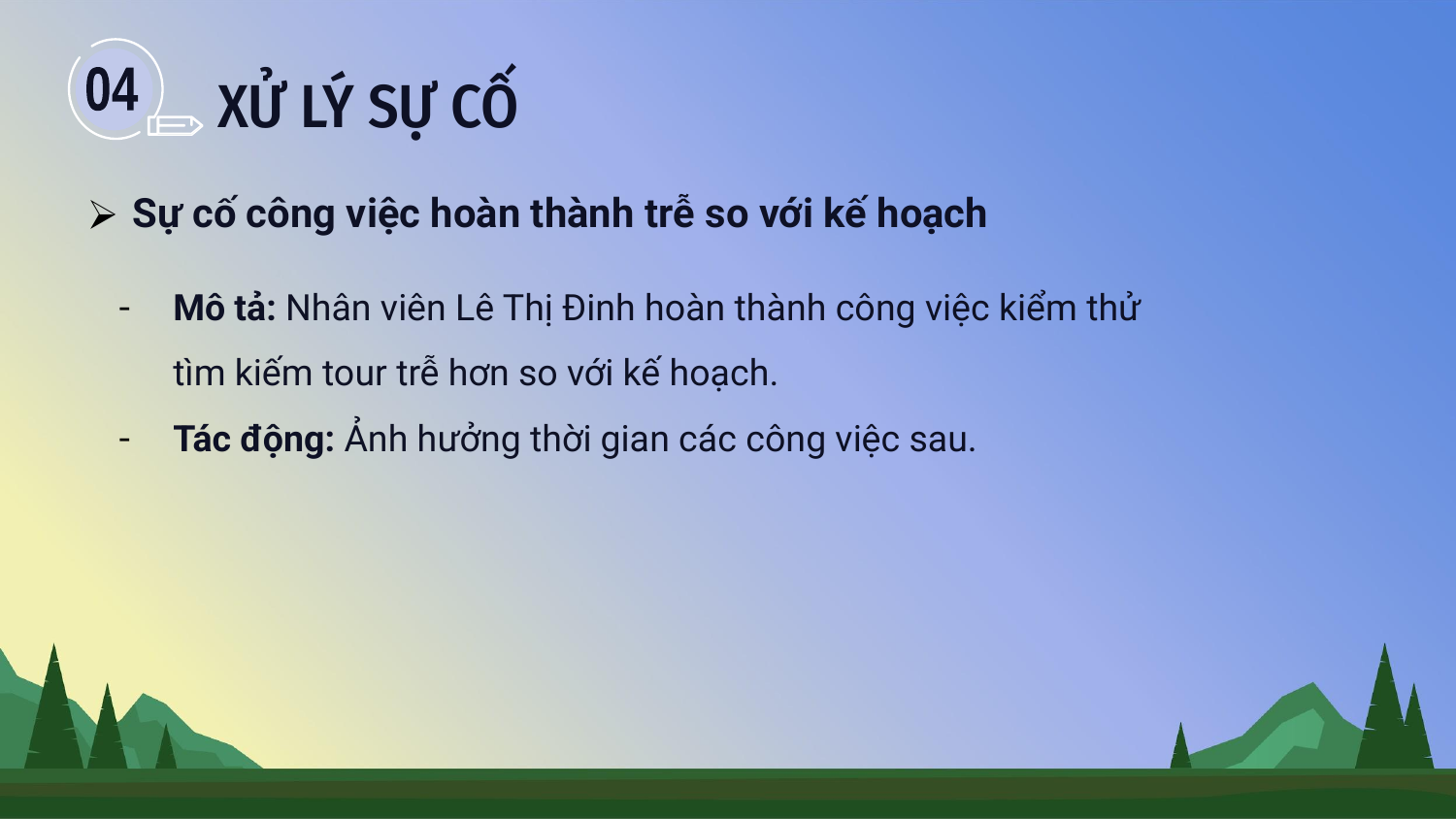

XỬ LÝ SỰ CỐ
04
Sự cố công việc hoàn thành trễ so với kế hoạch
Mô tả: Nhân viên Lê Thị Đinh hoàn thành công việc kiểm thử tìm kiếm tour trễ hơn so với kế hoạch.
Tác động: Ảnh hưởng thời gian các công việc sau.